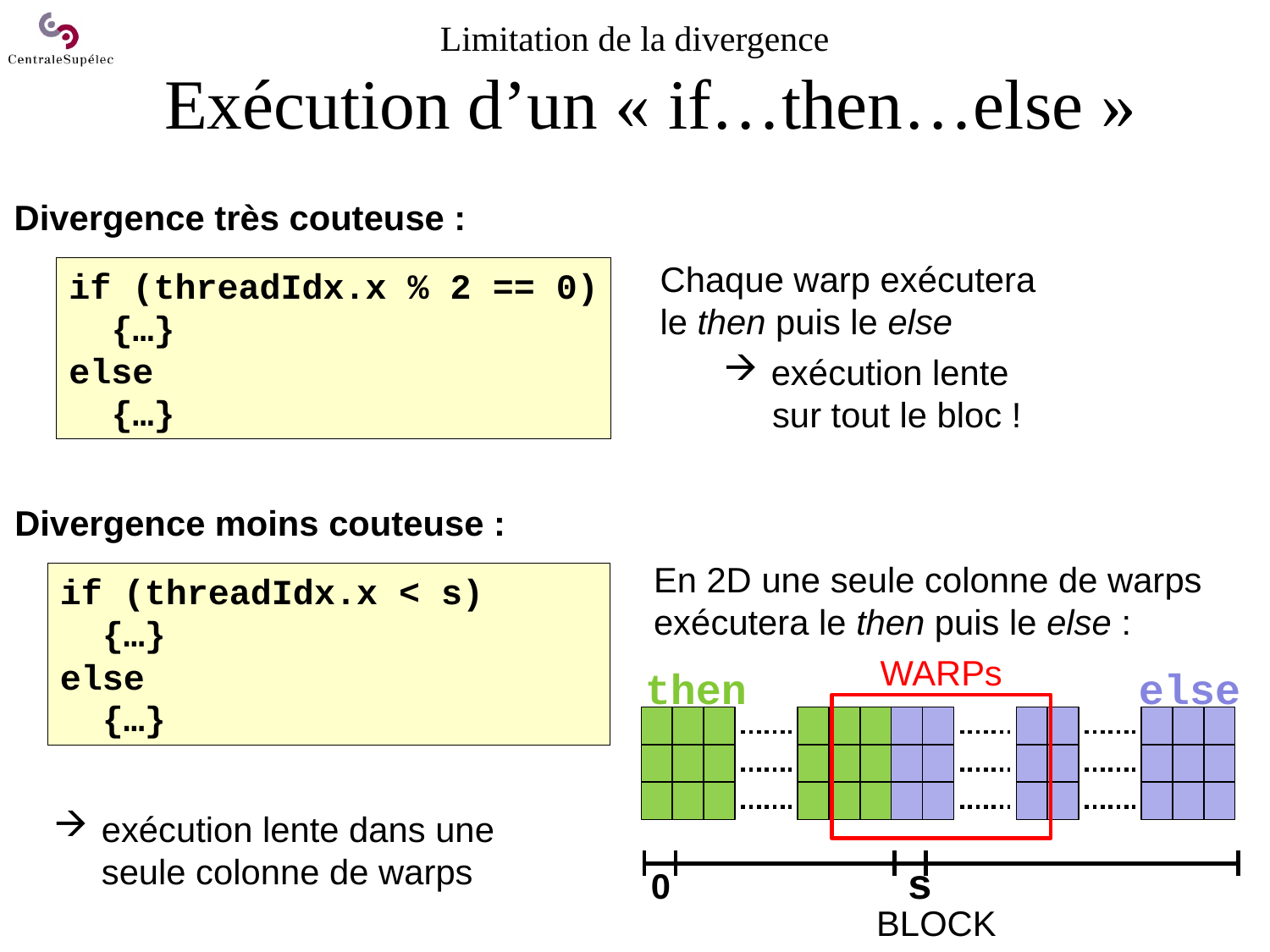

# Limitation de la divergence Exécution d’un « if…then…else »
Divergence très couteuse :
Chaque warp exécutera le then puis le else

exécution lente
     sur tout le bloc !
if (threadIdx.x % 2 == 0)
  {…}
else
  {…}
Divergence moins couteuse :
En 2D une seule colonne de warps exécutera le then puis le else :

if (threadIdx.x < s)
  {…}
else
  {…}
WARPs
then
else

exécution lente dans une seule colonne de warps
s
0
BLOCK